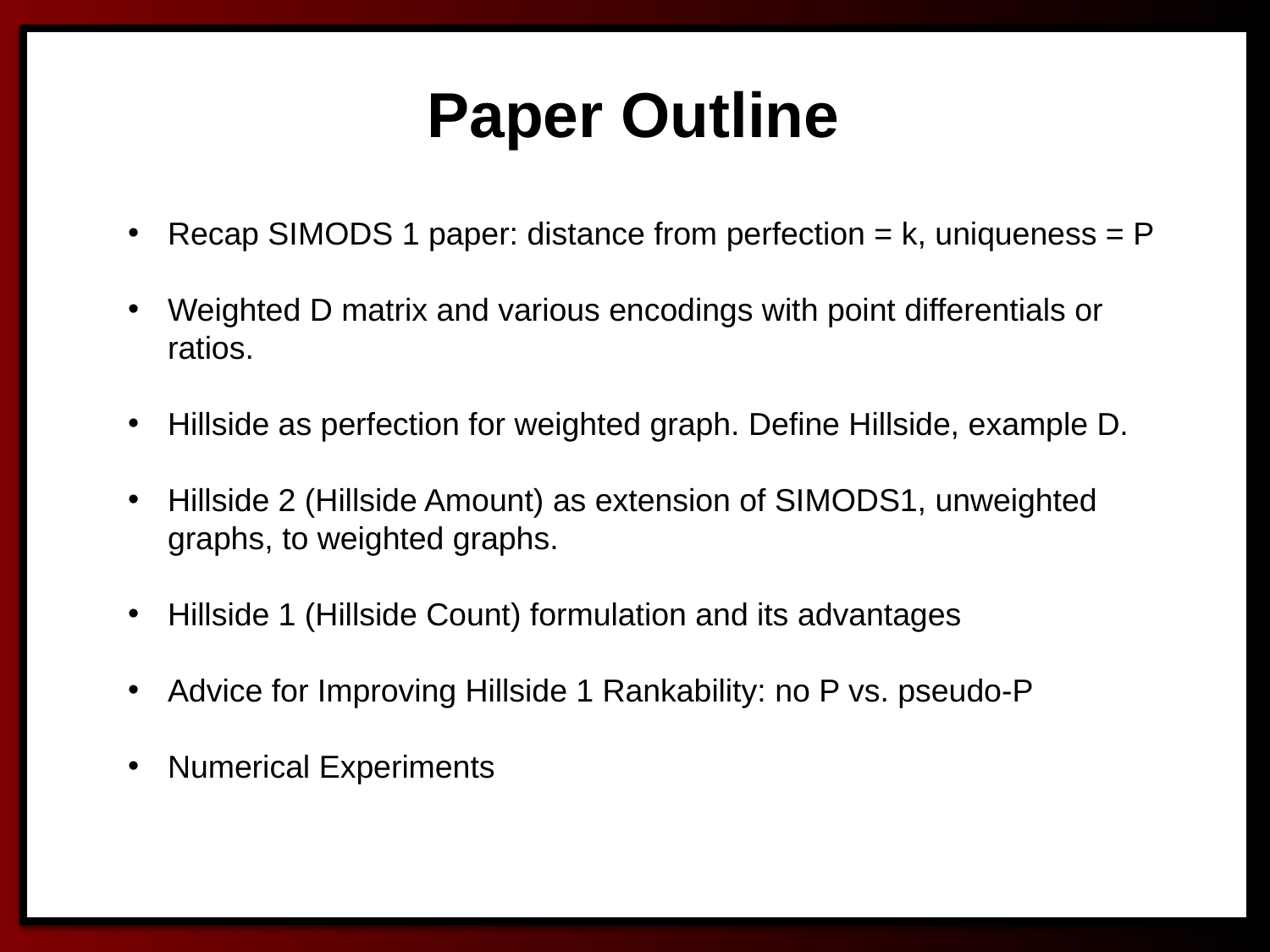

Paper Outline
Recap SIMODS 1 paper: distance from perfection = k, uniqueness = P

Weighted D matrix and various encodings with point differentials or ratios.

Hillside as perfection for weighted graph. Define Hillside, example D.

Hillside 2 (Hillside Amount) as extension of SIMODS1, unweighted graphs, to weighted graphs.

Hillside 1 (Hillside Count) formulation and its advantages

Advice for Improving Hillside 1 Rankability: no P vs. pseudo-P

Numerical Experiments